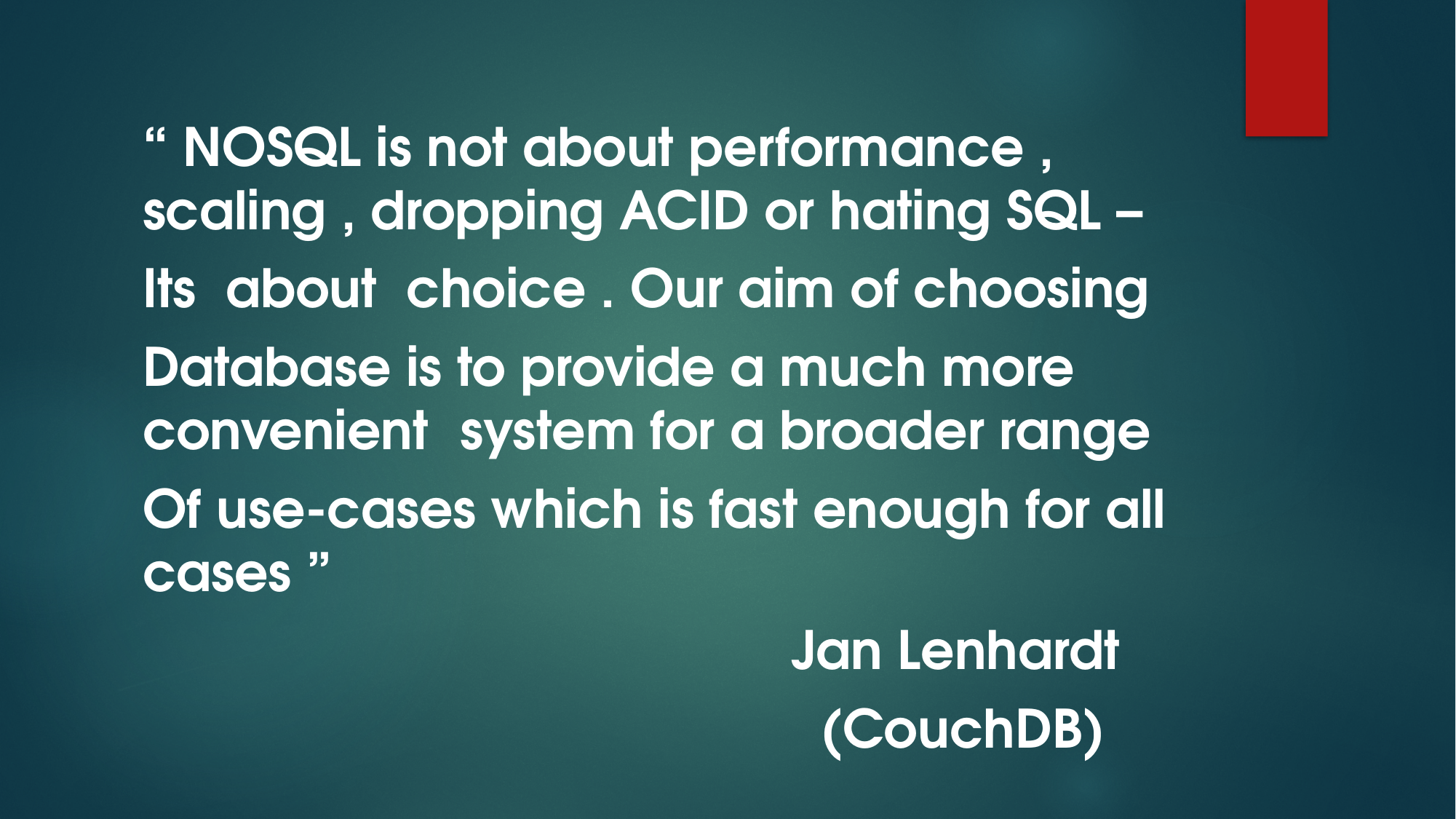

“ NOSQL is not about performance , scaling , dropping ACID or hating SQL –
Its  about  choice . Our aim of choosing
Database is to provide a much more convenient 	system for a broader range
Of use-cases which is fast enough for all cases ”
                                            Jan Lenhardt
                                              (CouchDB)